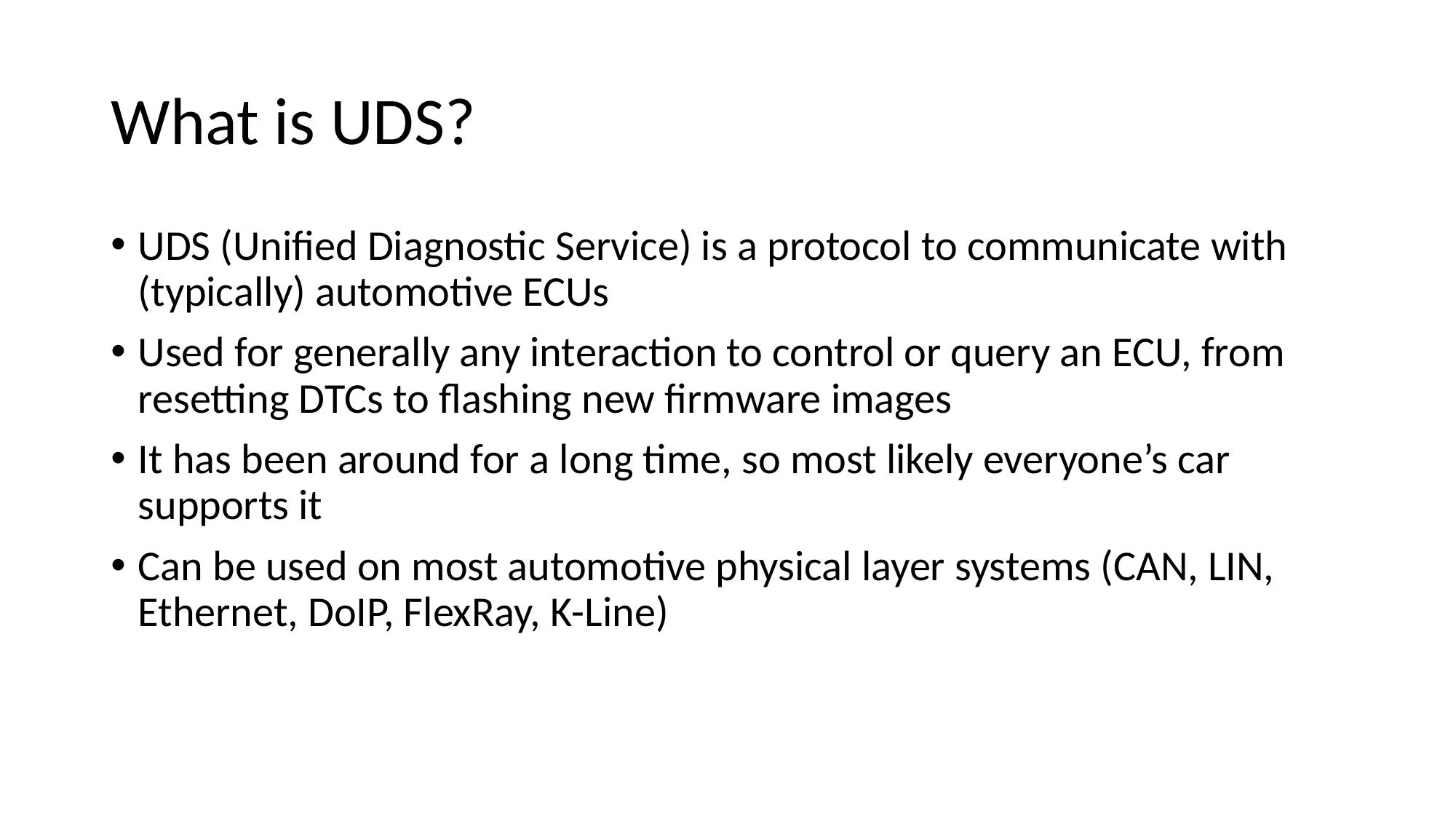

# What is UDS?
UDS (Unified Diagnostic Service) is a protocol to communicate with (typically) automotive ECUs
Used for generally any interaction to control or query an ECU, from resetting DTCs to flashing new firmware images
It has been around for a long time, so most likely everyone’s car supports it
Can be used on most automotive physical layer systems (CAN, LIN, Ethernet, DoIP, FlexRay, K-Line)